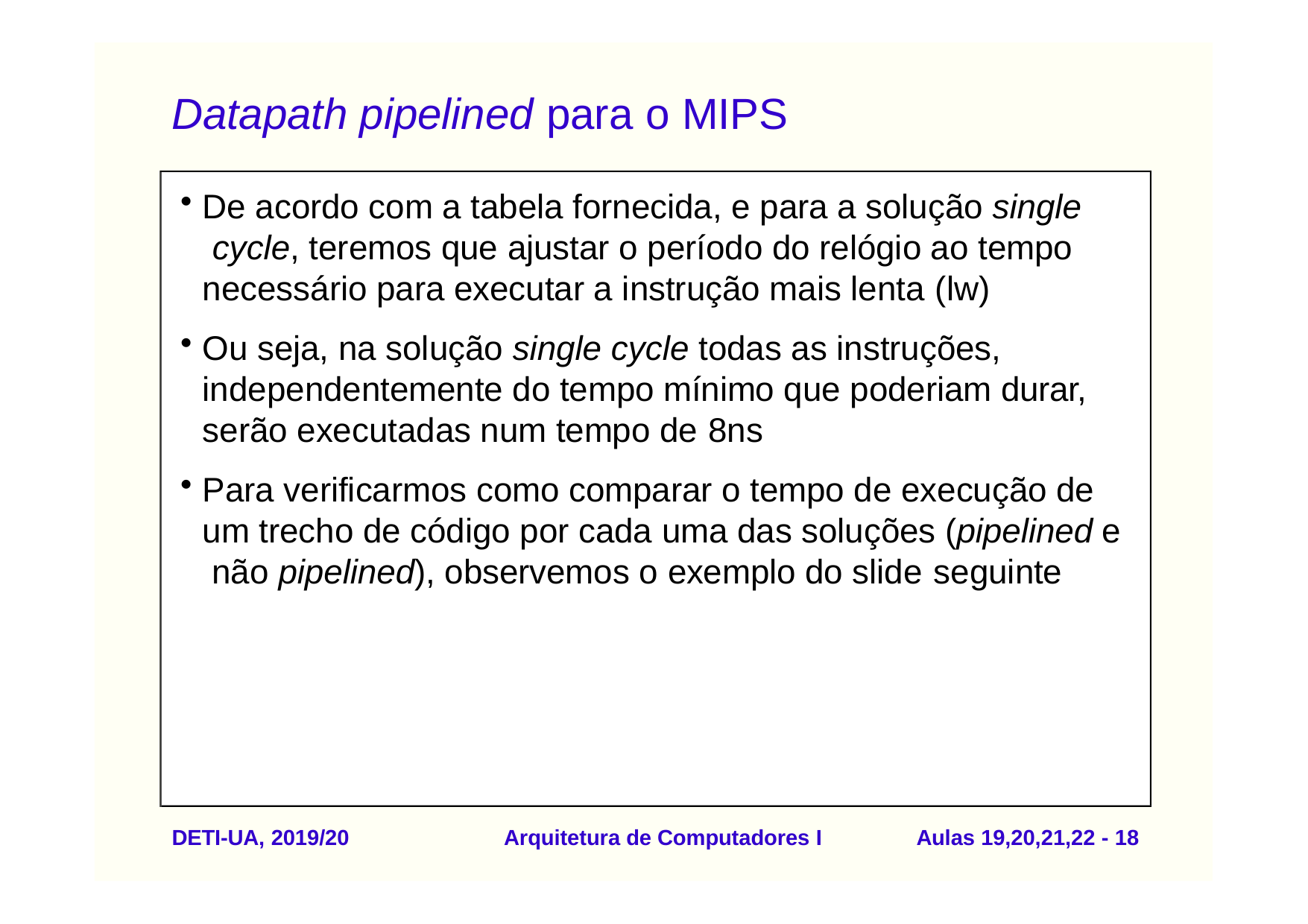

# Datapath pipelined para o MIPS

De acordo com a tabela fornecida, e para a solução single  cycle, teremos que ajustar o período do relógio ao tempo  necessário para executar a instrução mais lenta (lw)
Ou seja, na solução single cycle todas as instruções,  independentemente do tempo mínimo que poderiam durar,  serão executadas num tempo de 8ns
Para verificarmos como comparar o tempo de execução de  um trecho de código por cada uma das soluções (pipelined e  não pipelined), observemos o exemplo do slide seguinte
DETI-UA, 2019/20
Arquitetura de Computadores I
Aulas 19,20,21,22 - 18